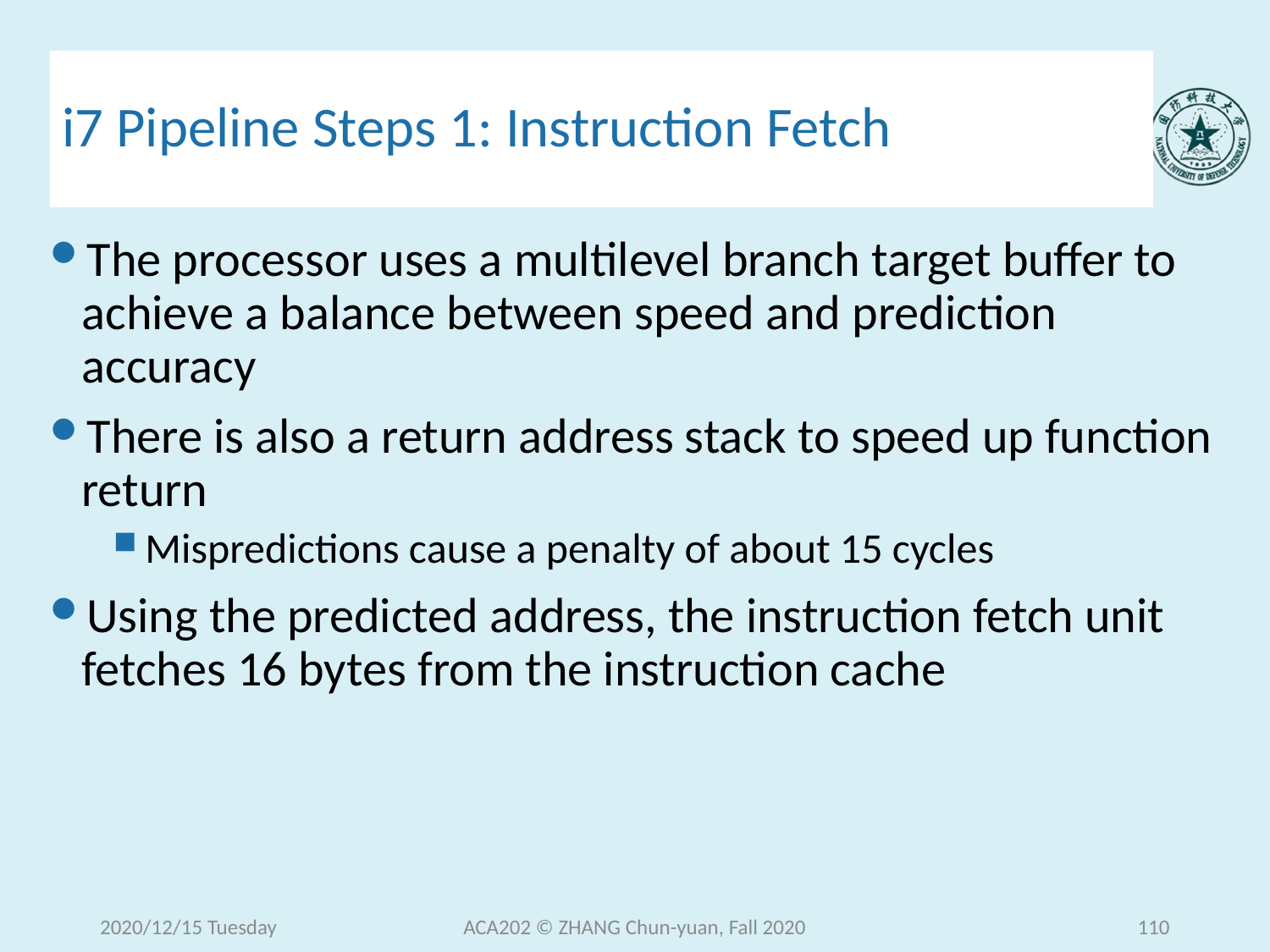

# i7 Pipeline Steps 1: Instruction Fetch
The processor uses a multilevel branch target buffer to achieve a balance between speed and prediction accuracy
There is also a return address stack to speed up function return
Mispredictions cause a penalty of about 15 cycles
Using the predicted address, the instruction fetch unit fetches 16 bytes from the instruction cache
2020/12/15 Tuesday
ACA202 © ZHANG Chun-yuan, Fall 2020
110